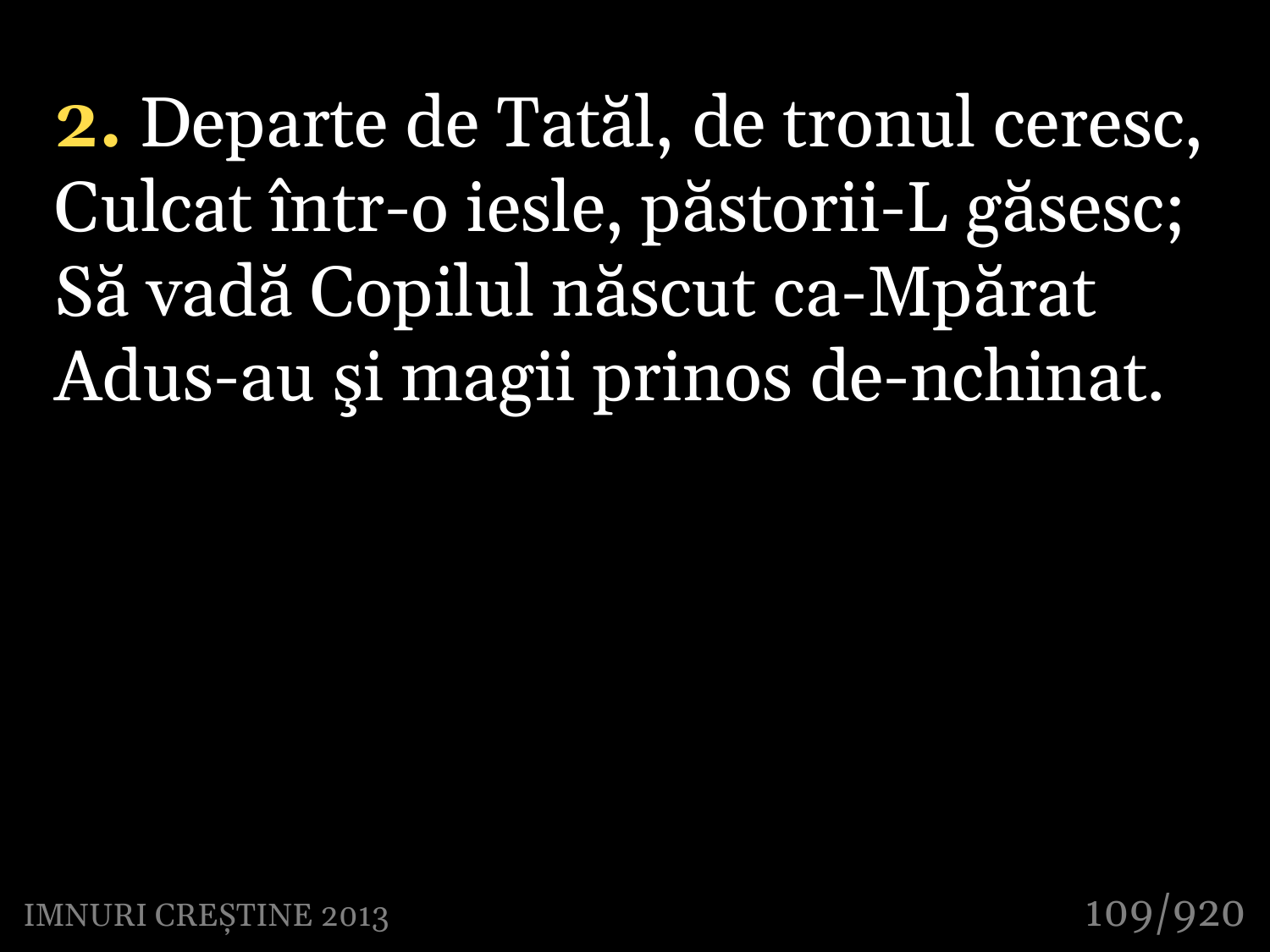

2. Departe de Tatăl, de tronul ceresc,
Culcat într-o iesle, păstorii-L găsesc;
Să vadă Copilul născut ca-Mpărat
Adus-au şi magii prinos de-nchinat.
109/920
IMNURI CREȘTINE 2013